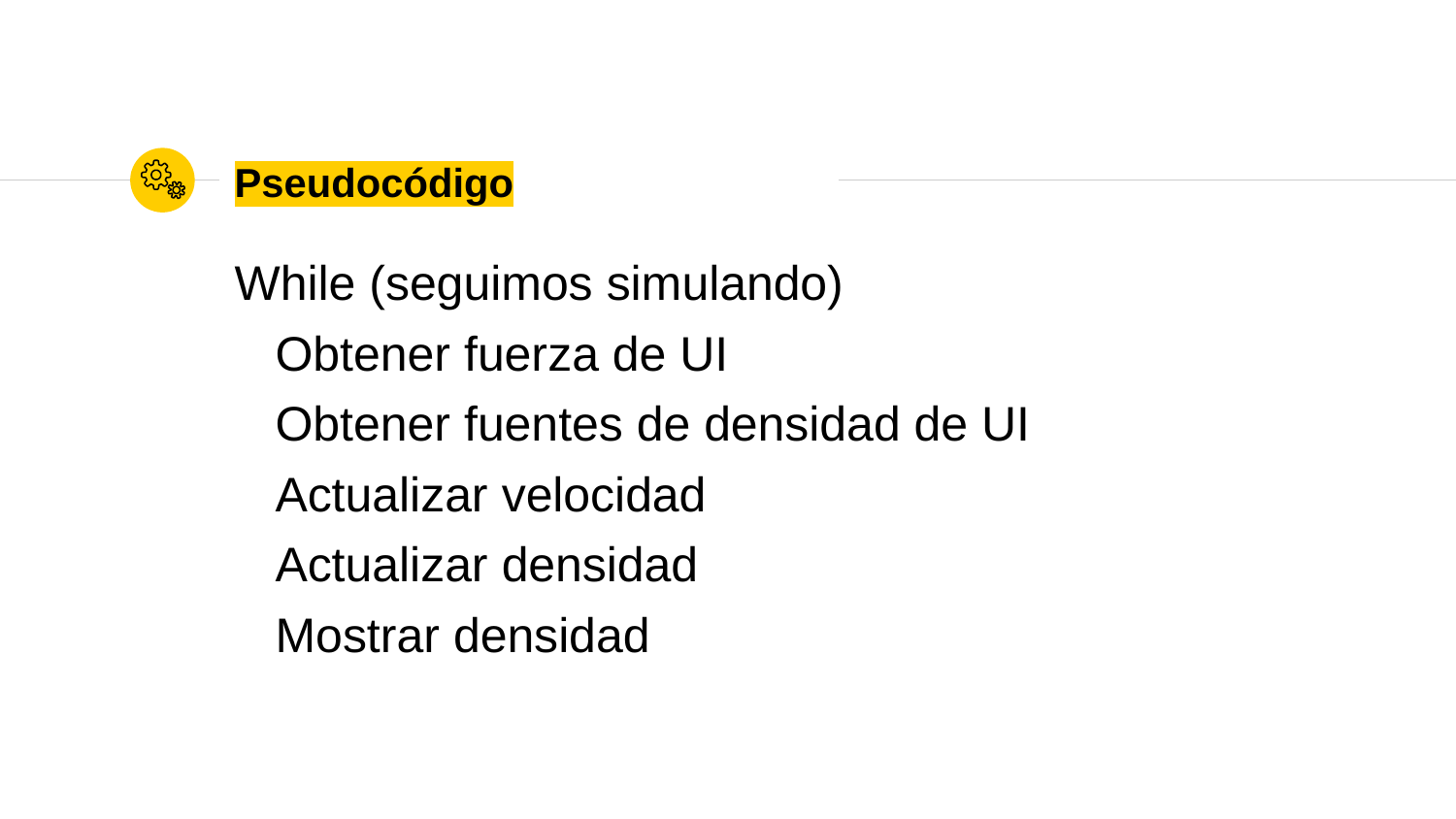

# Pseudocódigo

While (seguimos simulando)
   Obtener fuerza de UI
   Obtener fuentes de densidad de UI
   Actualizar velocidad
   Actualizar densidad
   Mostrar densidad